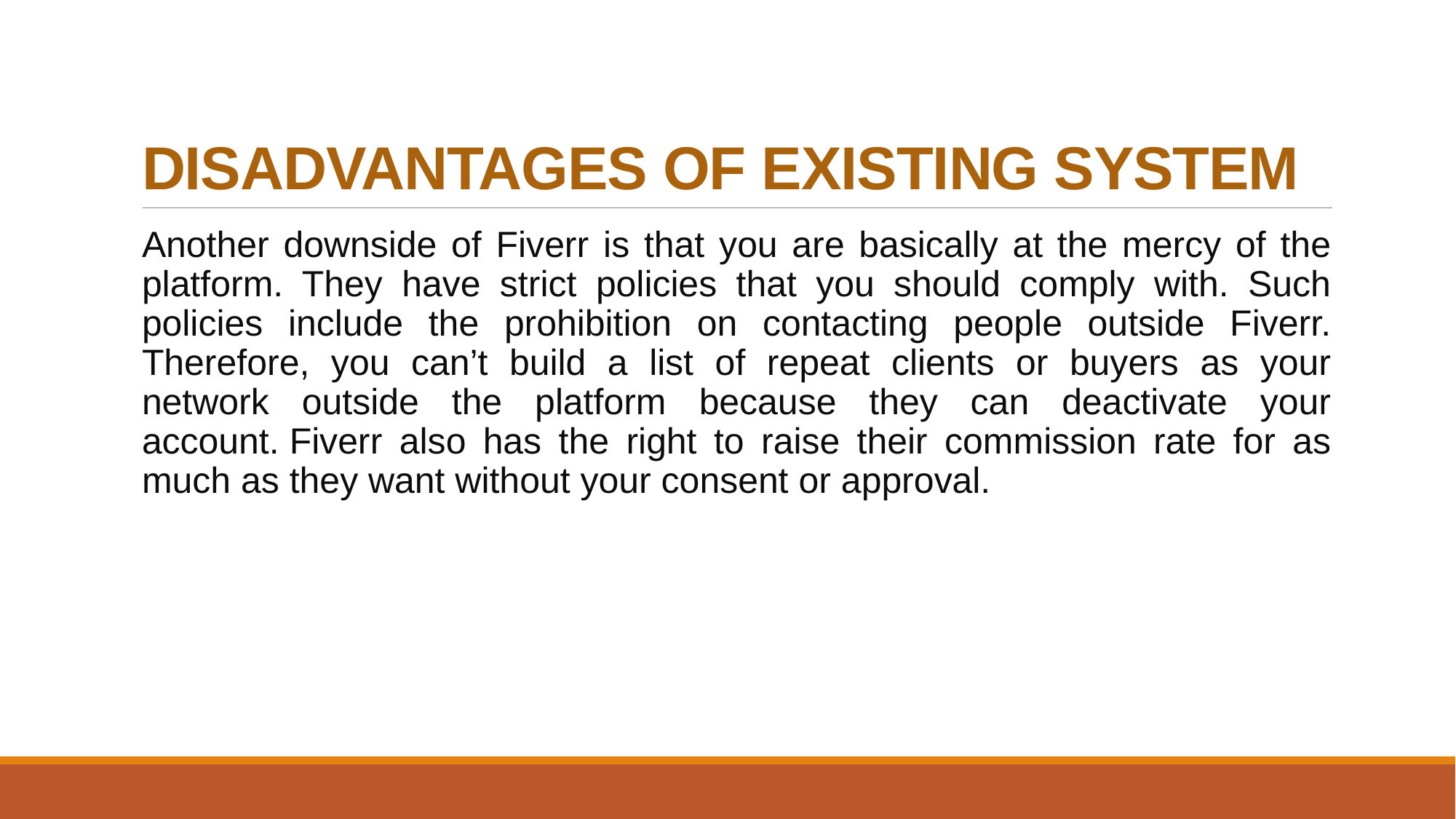

# DISADVANTAGES OF EXISTING SYSTEM
Another downside of Fiverr is that you are basically at the mercy of the platform. They have strict policies that you should comply with. Such policies include the prohibition on contacting people outside Fiverr. Therefore, you can’t build a list of repeat clients or buyers as your network outside the platform because they can deactivate your account. Fiverr also has the right to raise their commission rate for as much as they want without your consent or approval.